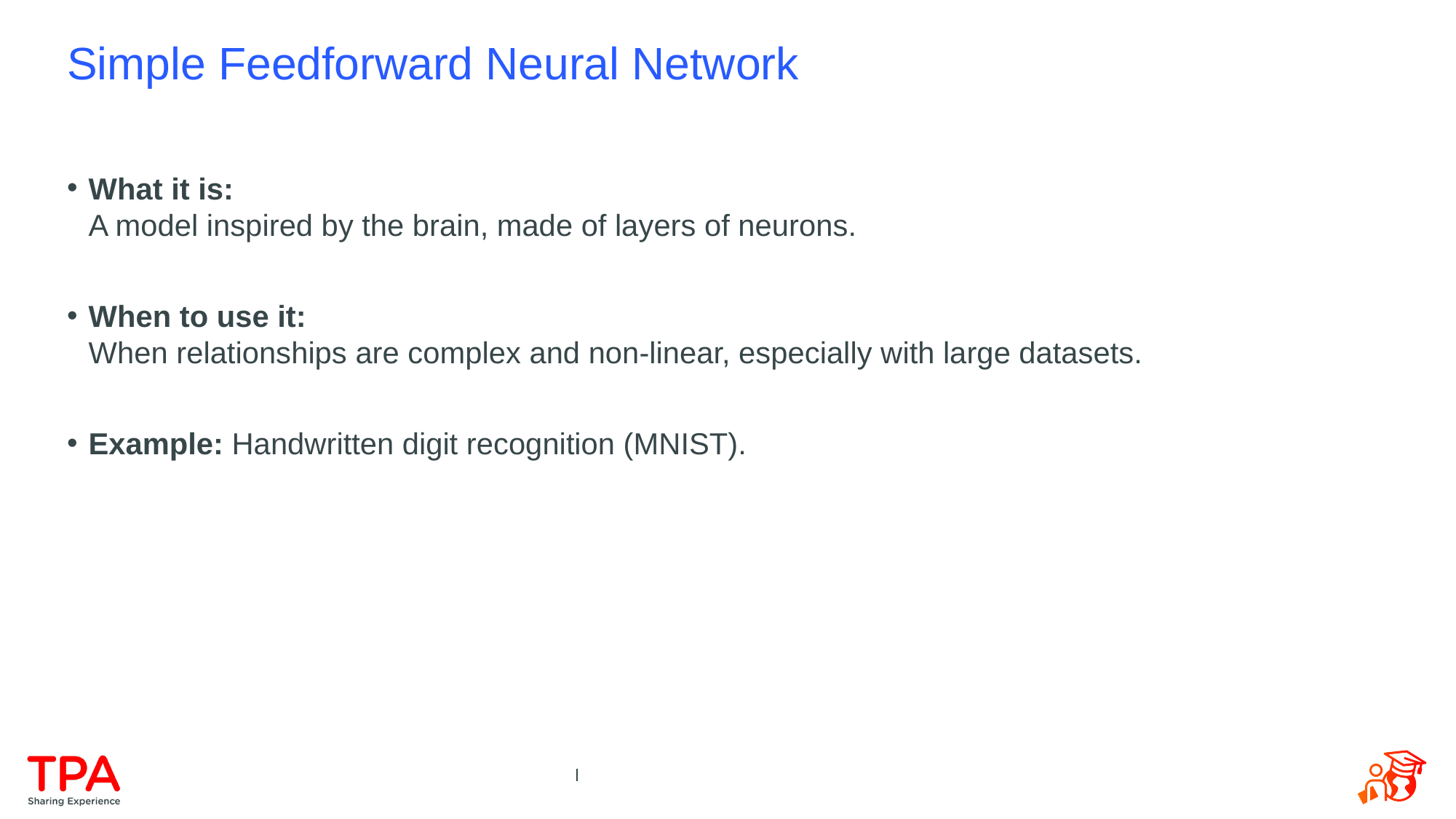

# Simple Feedforward Neural Network
What it is:
A model inspired by the brain, made of layers of neurons.

When to use it:
When relationships are complex and non-linear, especially with large datasets.

Example: Handwritten digit recognition (MNIST).